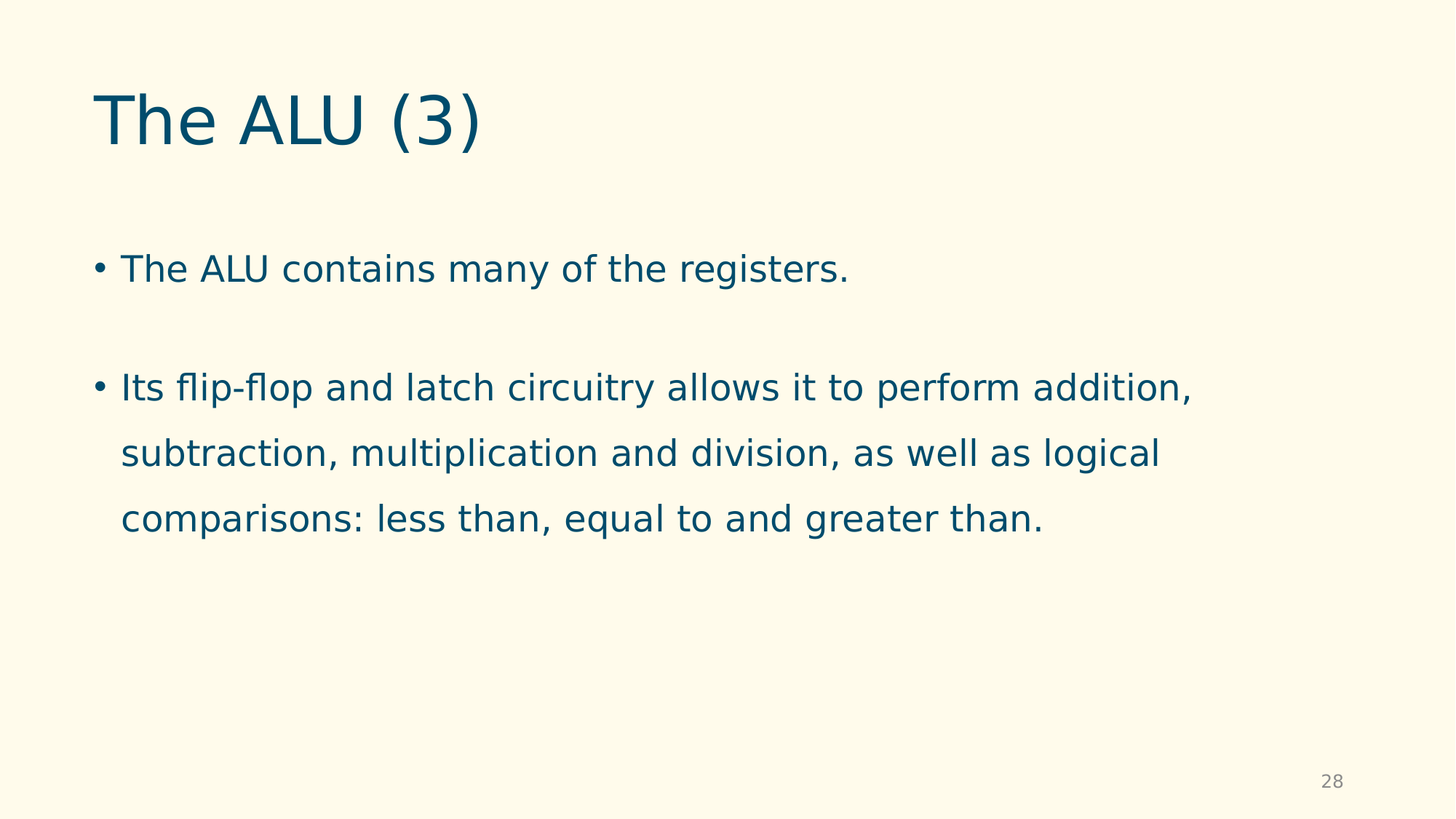

# The ALU (3)
The ALU contains many of the registers.

Its flip-flop and latch circuitry allows it to perform addition, subtraction, multiplication and division, as well as logical comparisons: less than, equal to and greater than.
28